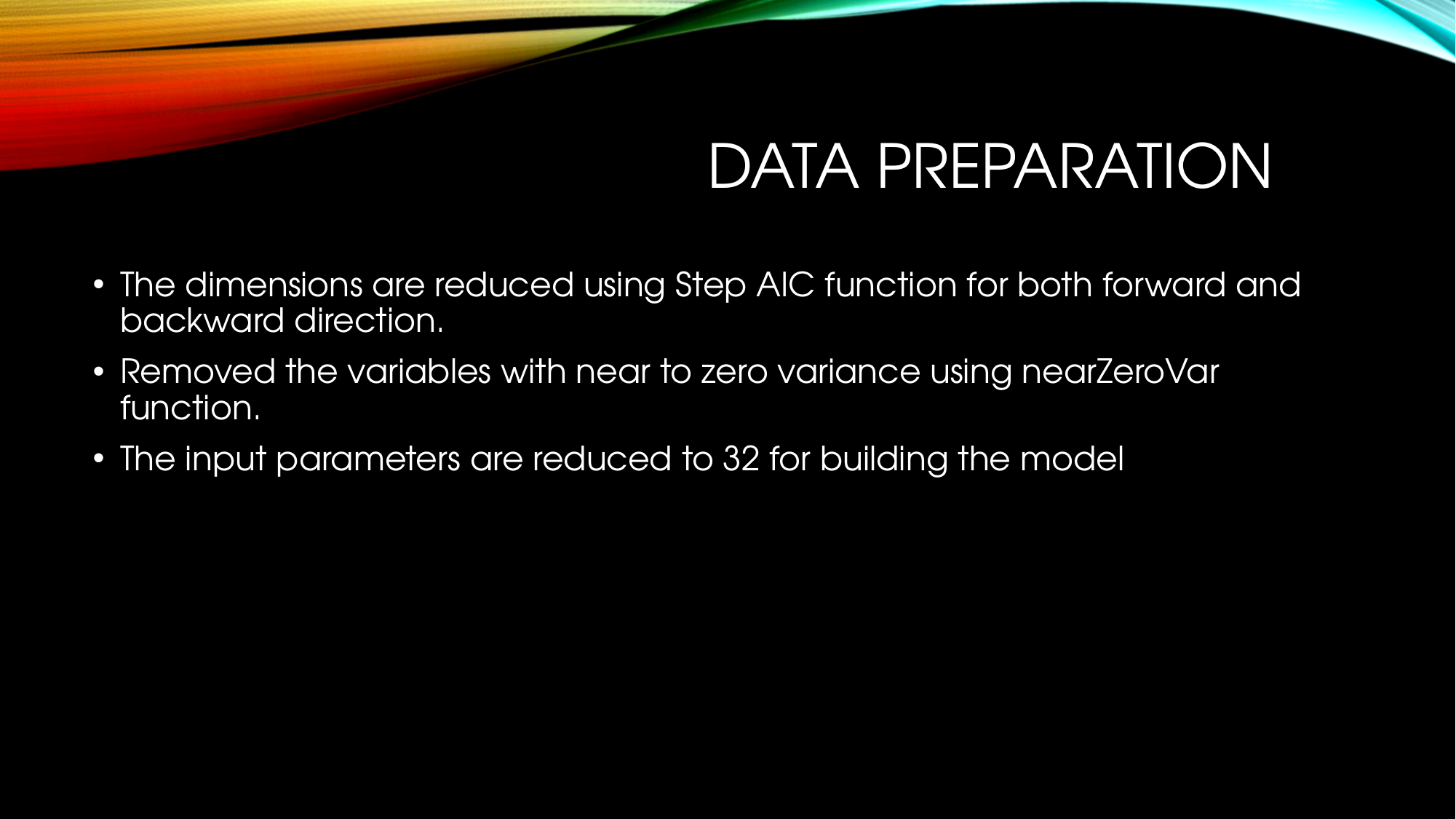

# Data Preparation
The dimensions are reduced using Step AIC function for both forward and backward direction.
Removed the variables with near to zero variance using nearZeroVar function.
The input parameters are reduced to 32 for building the model